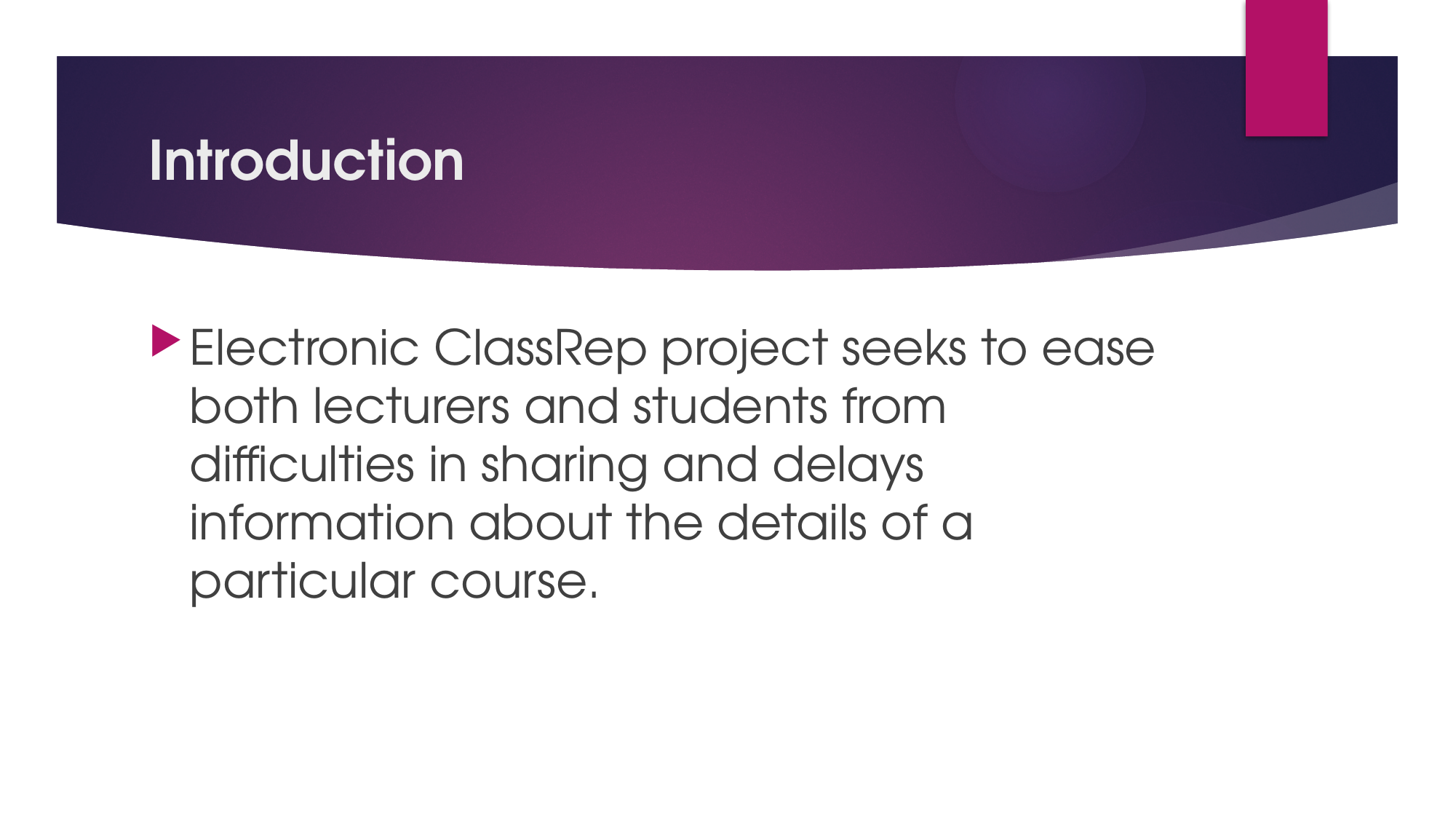

# Introduction
Electronic ClassRep project seeks to ease both lecturers and students from difficulties in sharing and delays information about the details of a particular course.